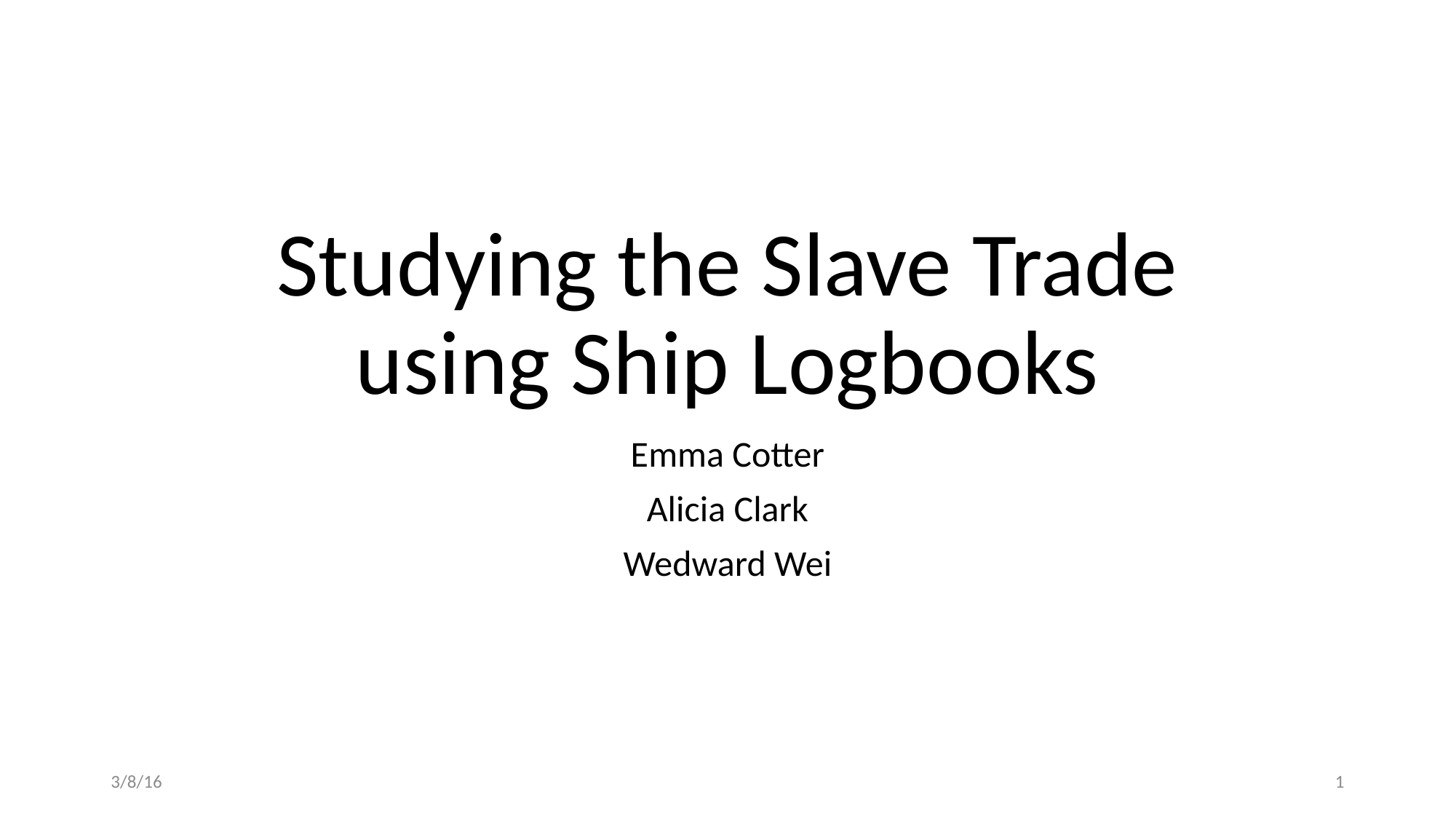

# Studying the Slave Trade using Ship Logbooks
Emma Cotter
Alicia Clark
Wedward Wei
3/8/16
1